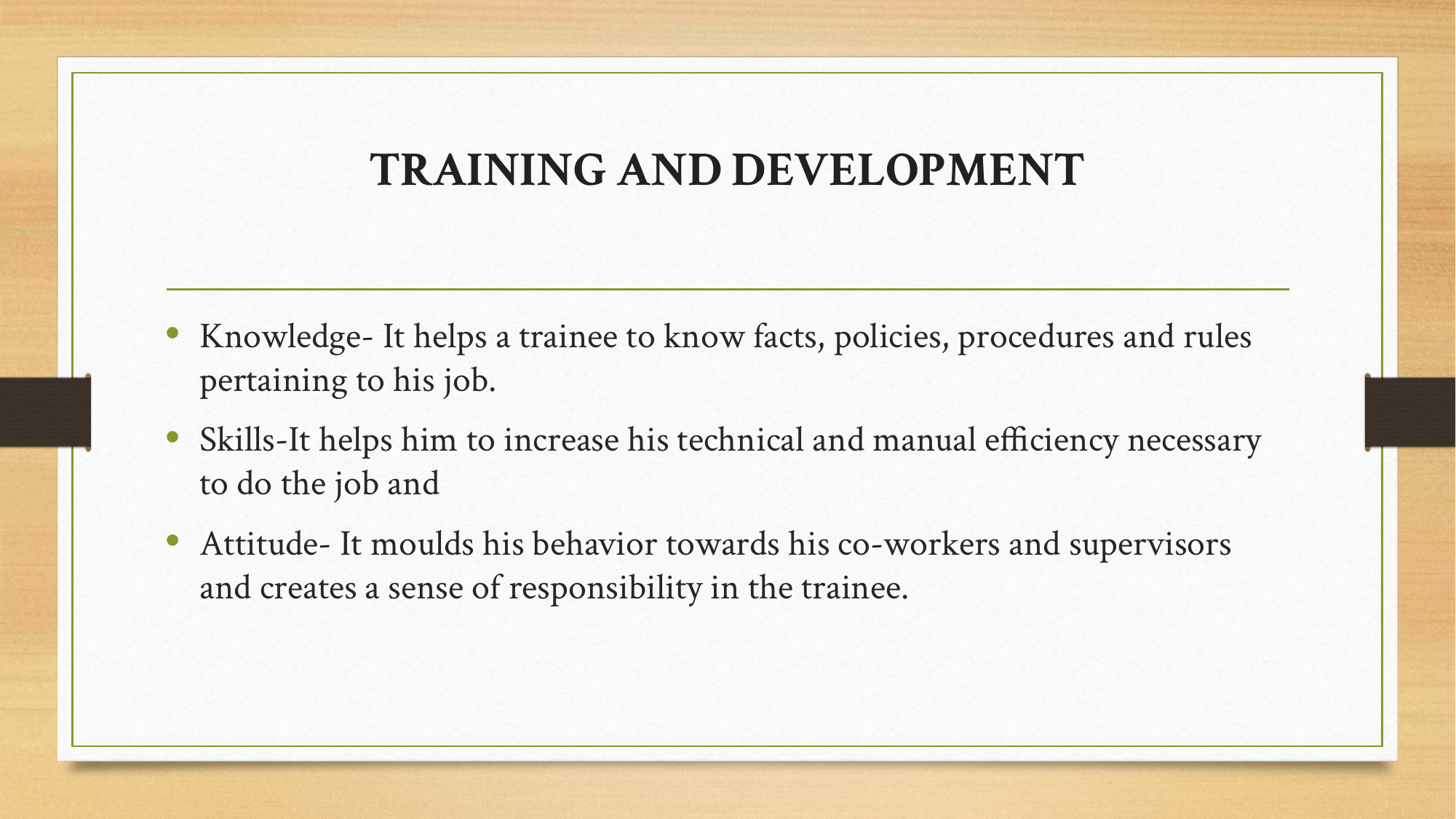

# TRAINING AND DEVELOPMENT
Knowledge- It helps a trainee to know facts, policies, procedures and rules pertaining to his job.
Skills-It helps him to increase his technical and manual efficiency necessary to do the job and
Attitude- It moulds his behavior towards his co-workers and supervisors and creates a sense of responsibility in the trainee.